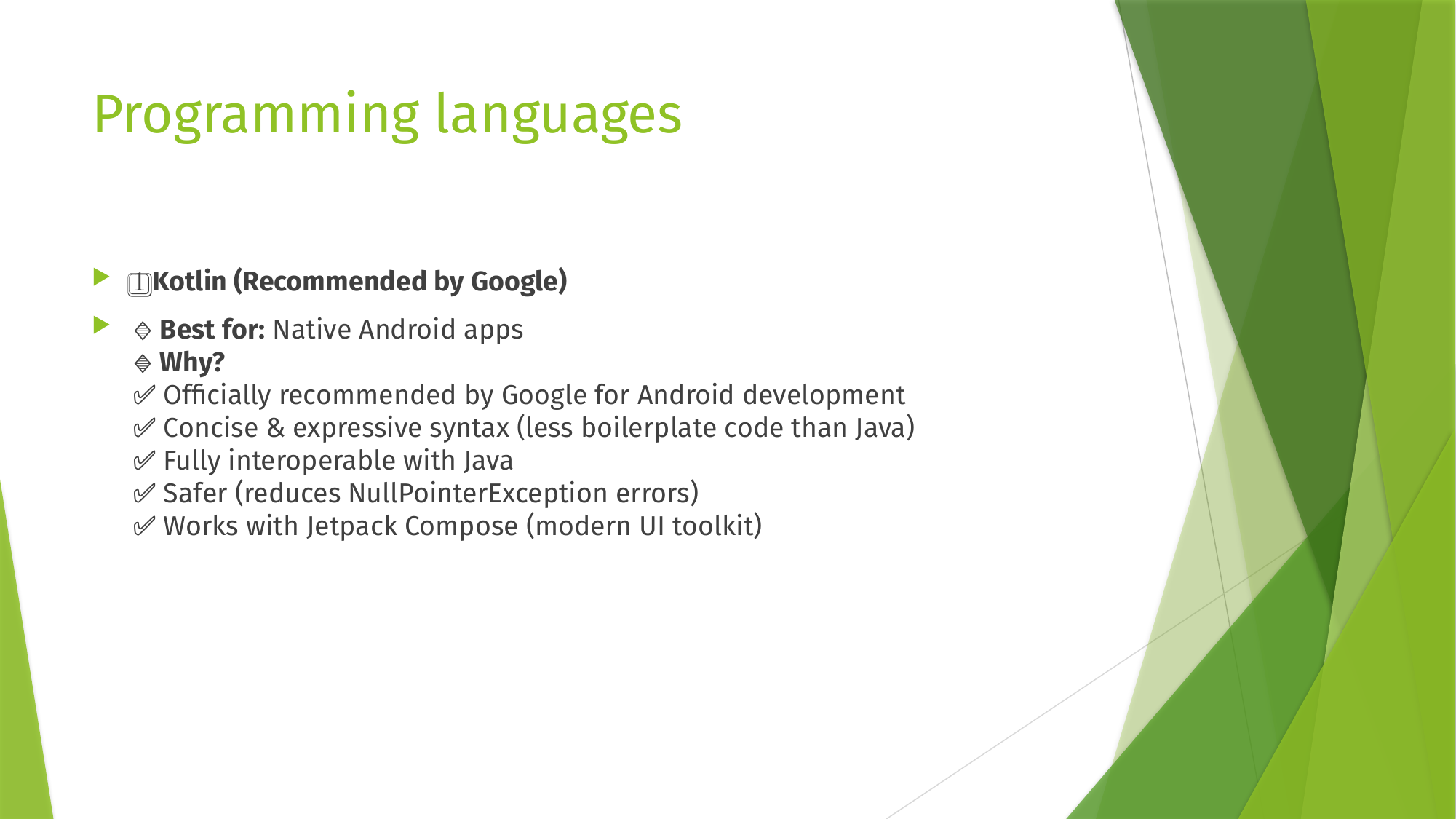

# Programming languages
1️⃣ Kotlin (Recommended by Google)
🔹 Best for: Native Android apps
🔹 Why?
✅ Officially recommended by Google for Android development
✅ Concise & expressive syntax (less boilerplate code than Java)
✅ Fully interoperable with Java
✅ Safer (reduces NullPointerException errors)
✅ Works with Jetpack Compose (modern UI toolkit)